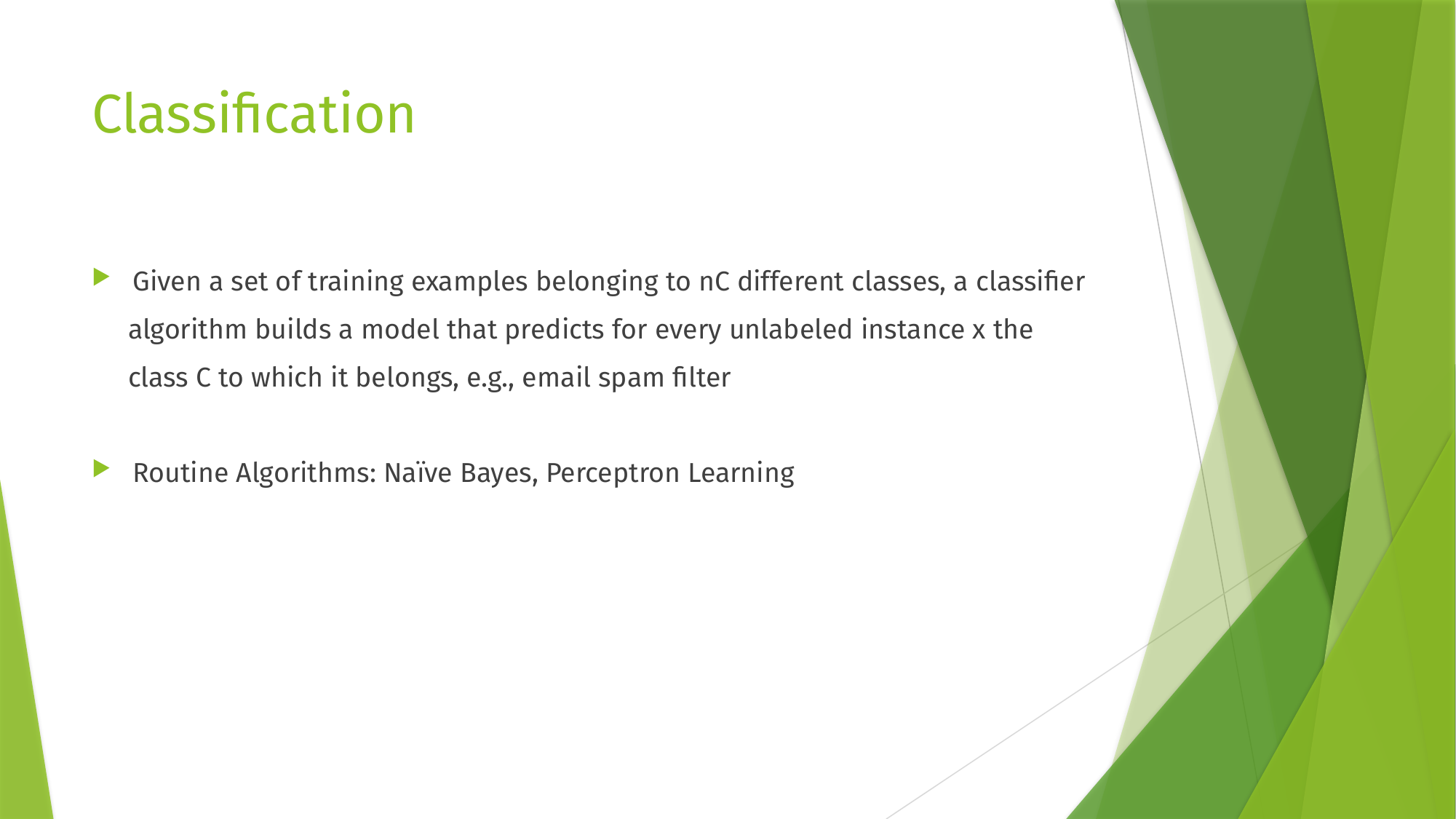

# Classification
Given a set of training examples belonging to nC different classes, a classifier
     algorithm builds a model that predicts for every unlabeled instance x the
     class C to which it belongs, e.g., email spam filter

Routine Algorithms: Naïve Bayes, Perceptron Learning